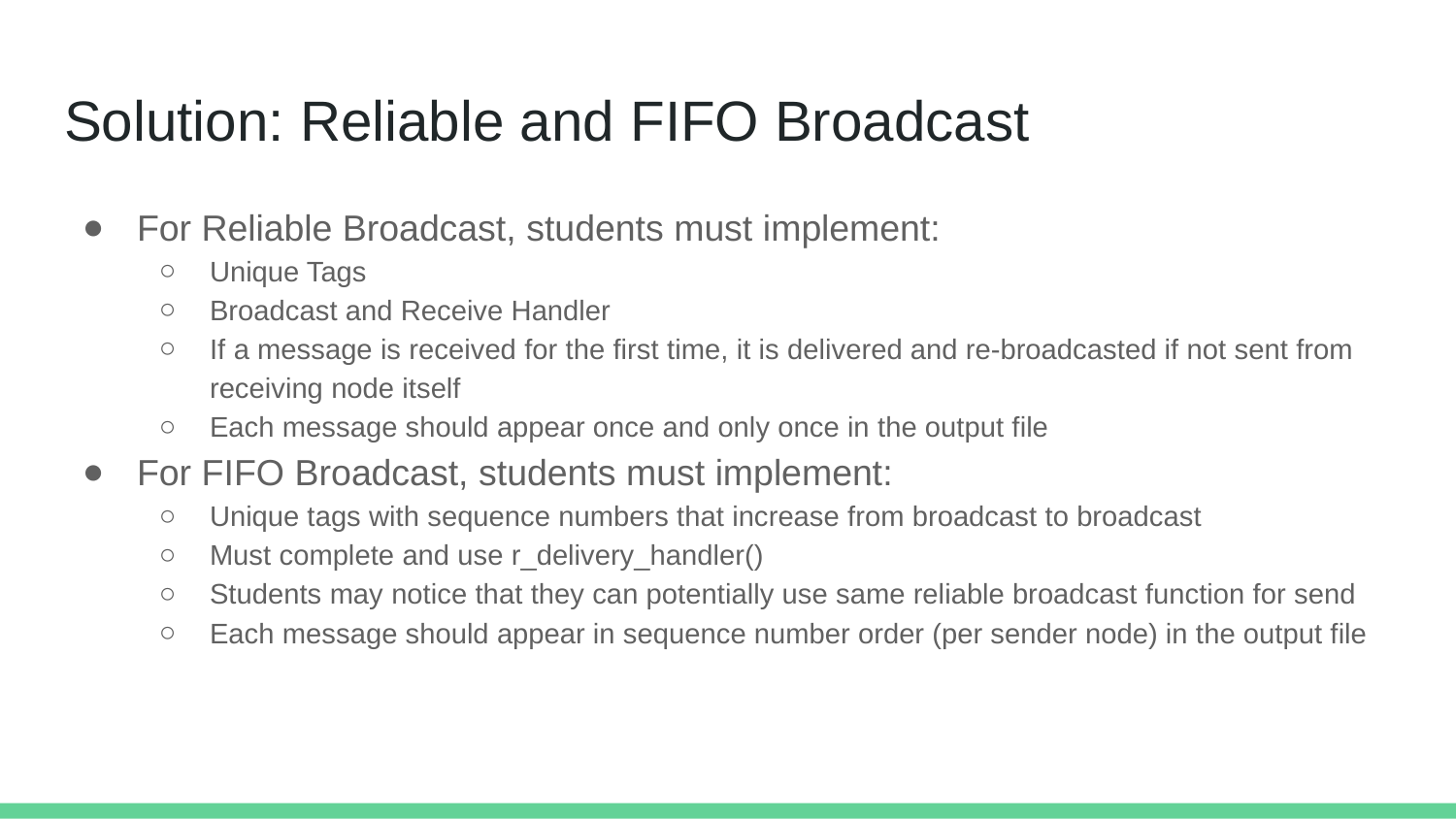

# Solution: Reliable and FIFO Broadcast
For Reliable Broadcast, students must implement:
Unique Tags
Broadcast and Receive Handler
If a message is received for the first time, it is delivered and re-broadcasted if not sent from receiving node itself
Each message should appear once and only once in the output file
For FIFO Broadcast, students must implement:
Unique tags with sequence numbers that increase from broadcast to broadcast
Must complete and use r_delivery_handler()
Students may notice that they can potentially use same reliable broadcast function for send
Each message should appear in sequence number order (per sender node) in the output file